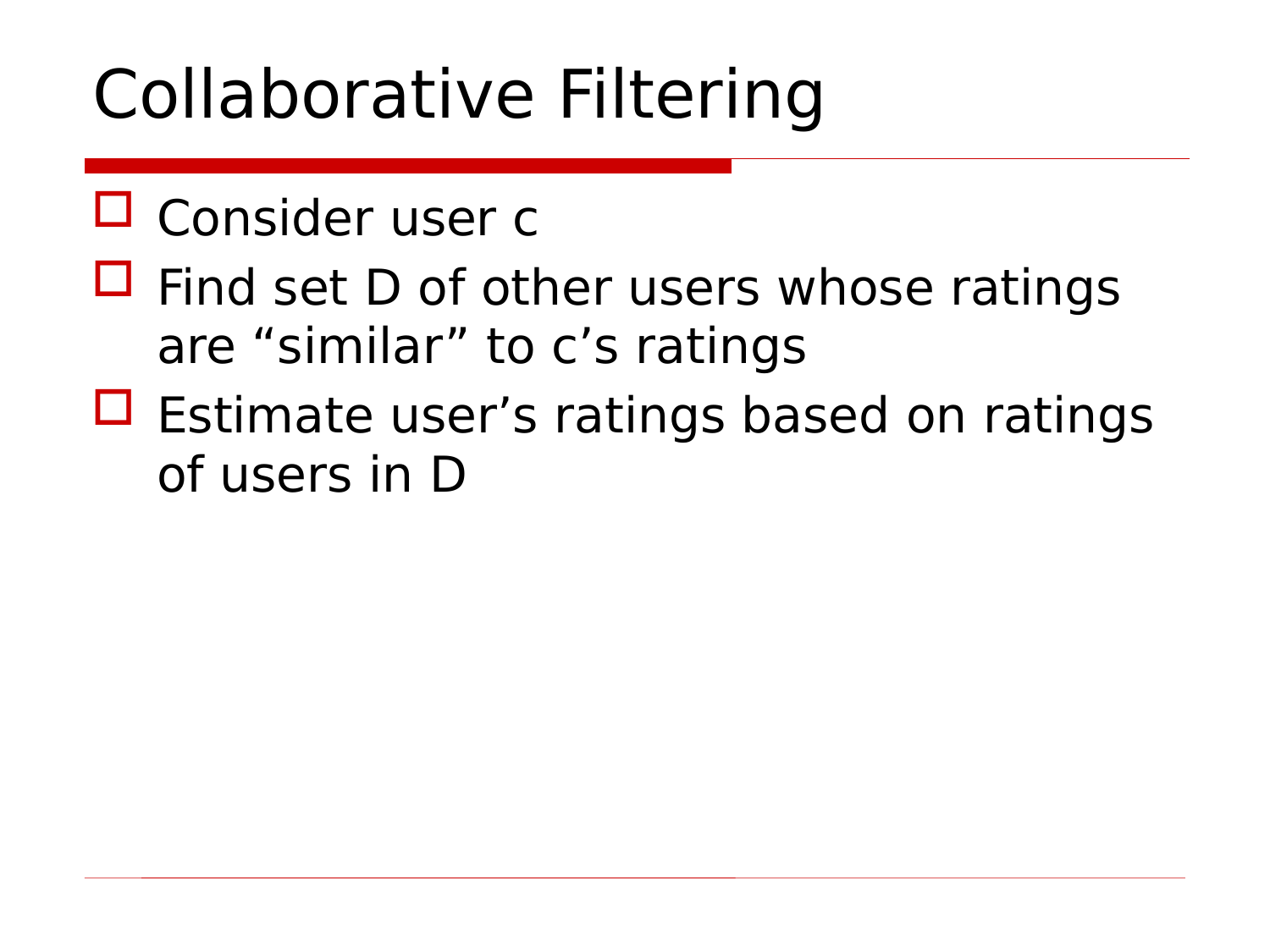

# Collaborative Filtering
Consider user c
Find set D of other users whose ratings are “similar” to c’s ratings
Estimate user’s ratings based on ratings of users in D